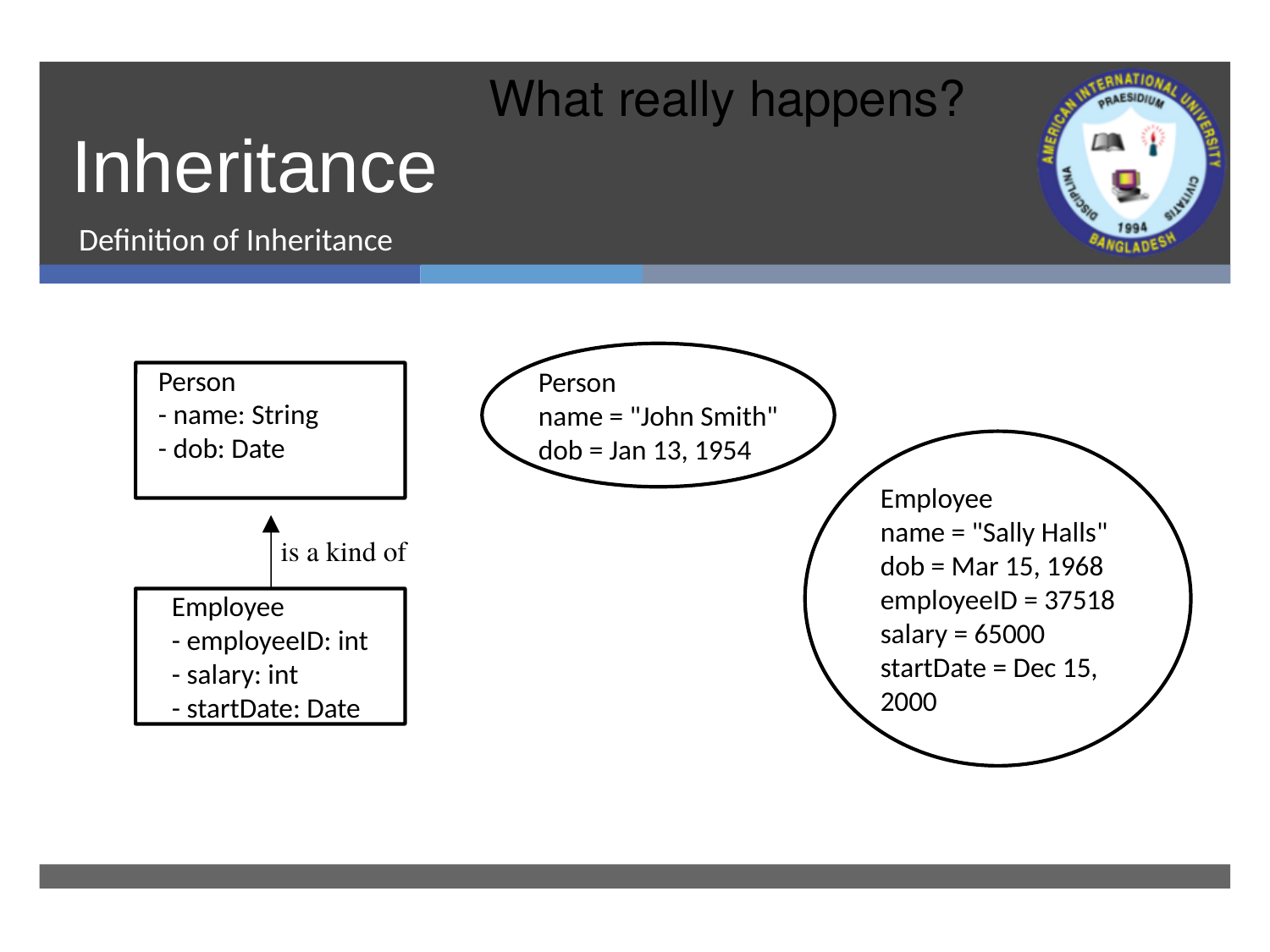

# Inheritance
What really happens?
Definition of Inheritance

Person
name = "John Smith"
dob = Jan 13, 1954
Person
- name: String
- dob: Date

Employee
name = "Sally Halls"
dob = Mar 15, 1968
employeeID = 37518
salary = 65000
startDate = Dec 15, 2000

is a kind of
Employee
- employeeID: int
- salary: int
- startDate: Date